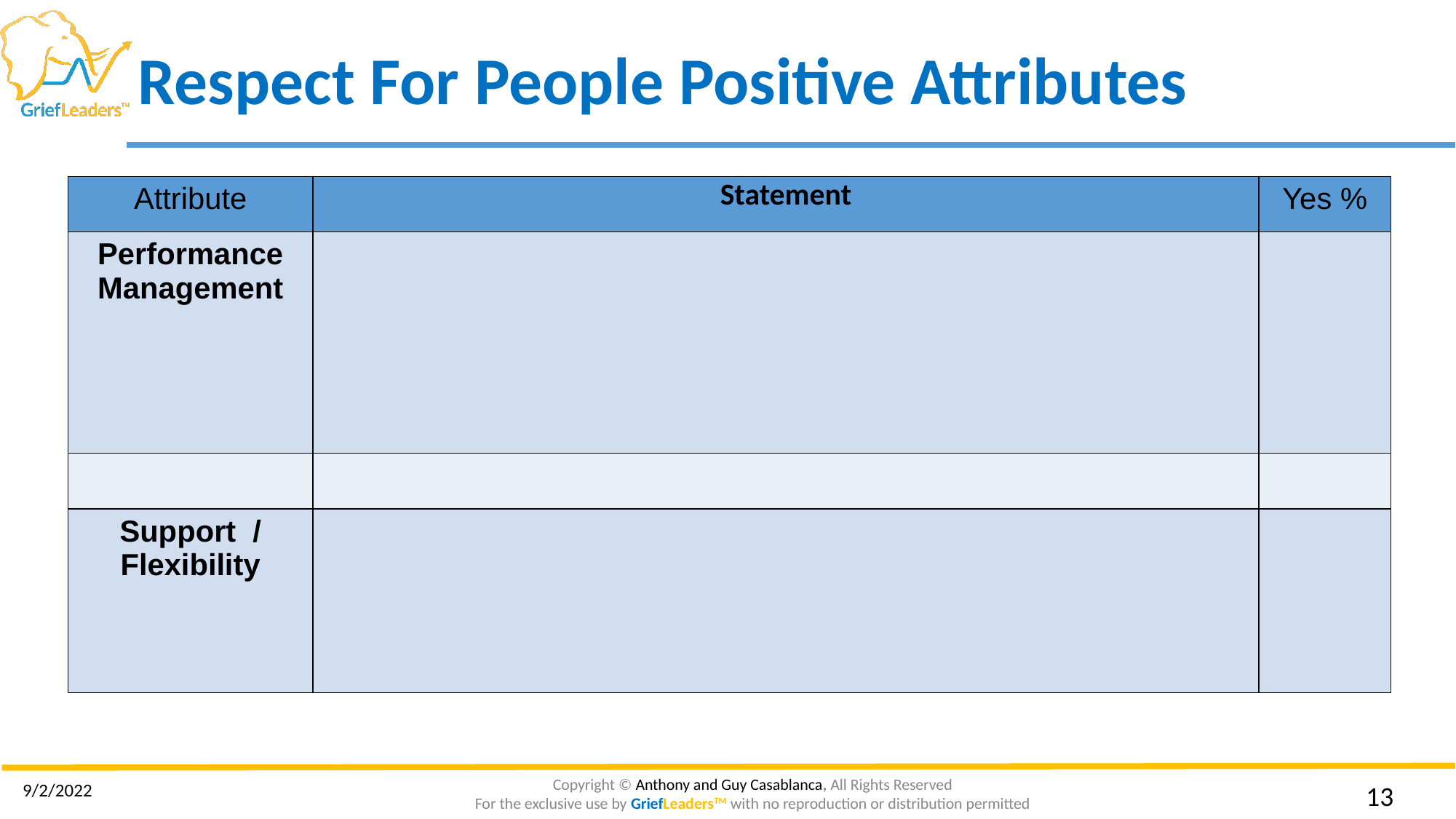

# Respect For People Positive Attributes
| Attribute | Statement | Yes % |
| --- | --- | --- |
| Performance Management |  |  |
|  |  |  |
| Support / Flexibility |  |  |
9/2/2022
13